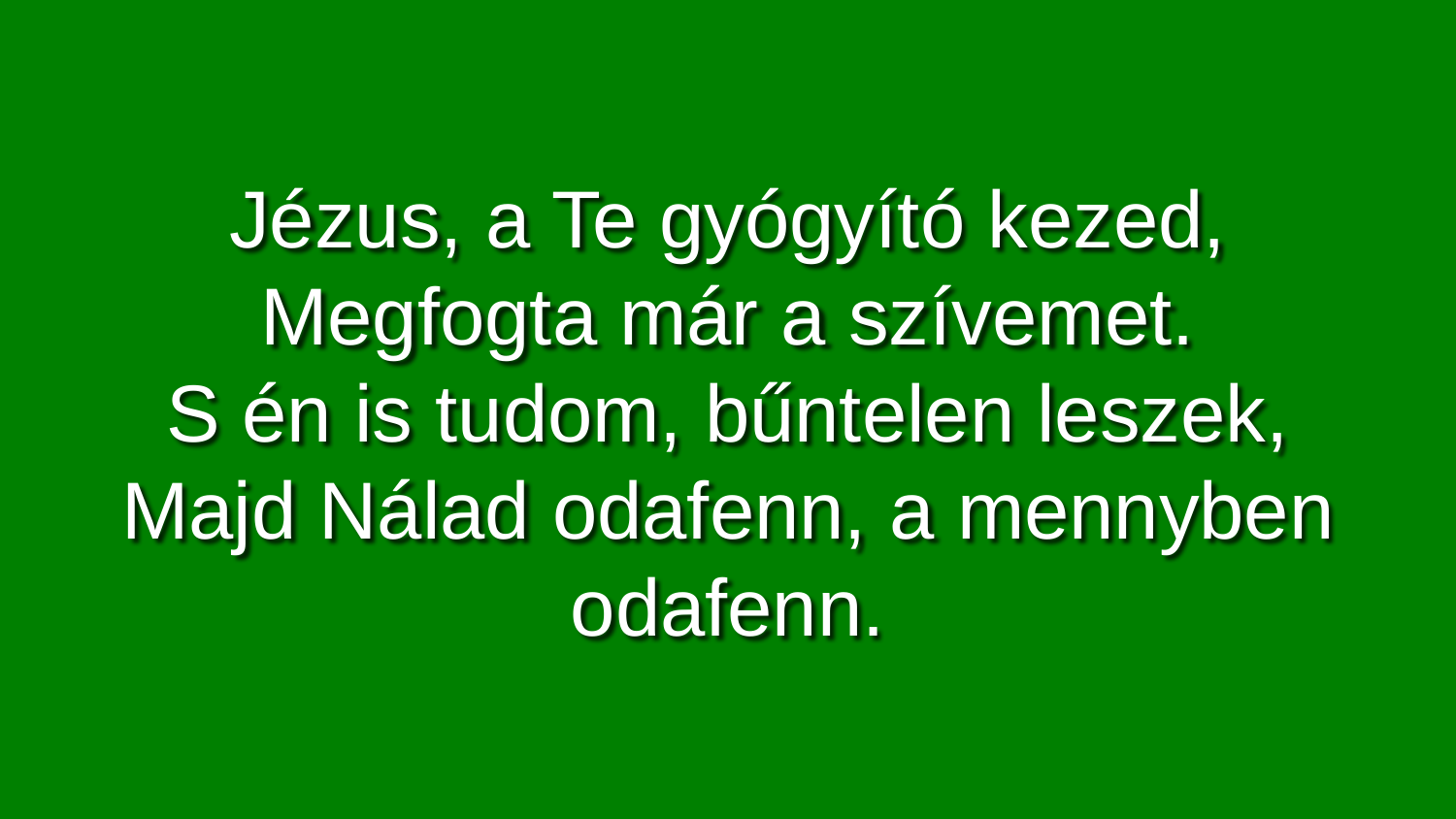

Jézus, a Te gyógyító kezed,
Megfogta már a szívemet.
S én is tudom, bűntelen leszek,
Majd Nálad odafenn, a mennyben
odafenn.